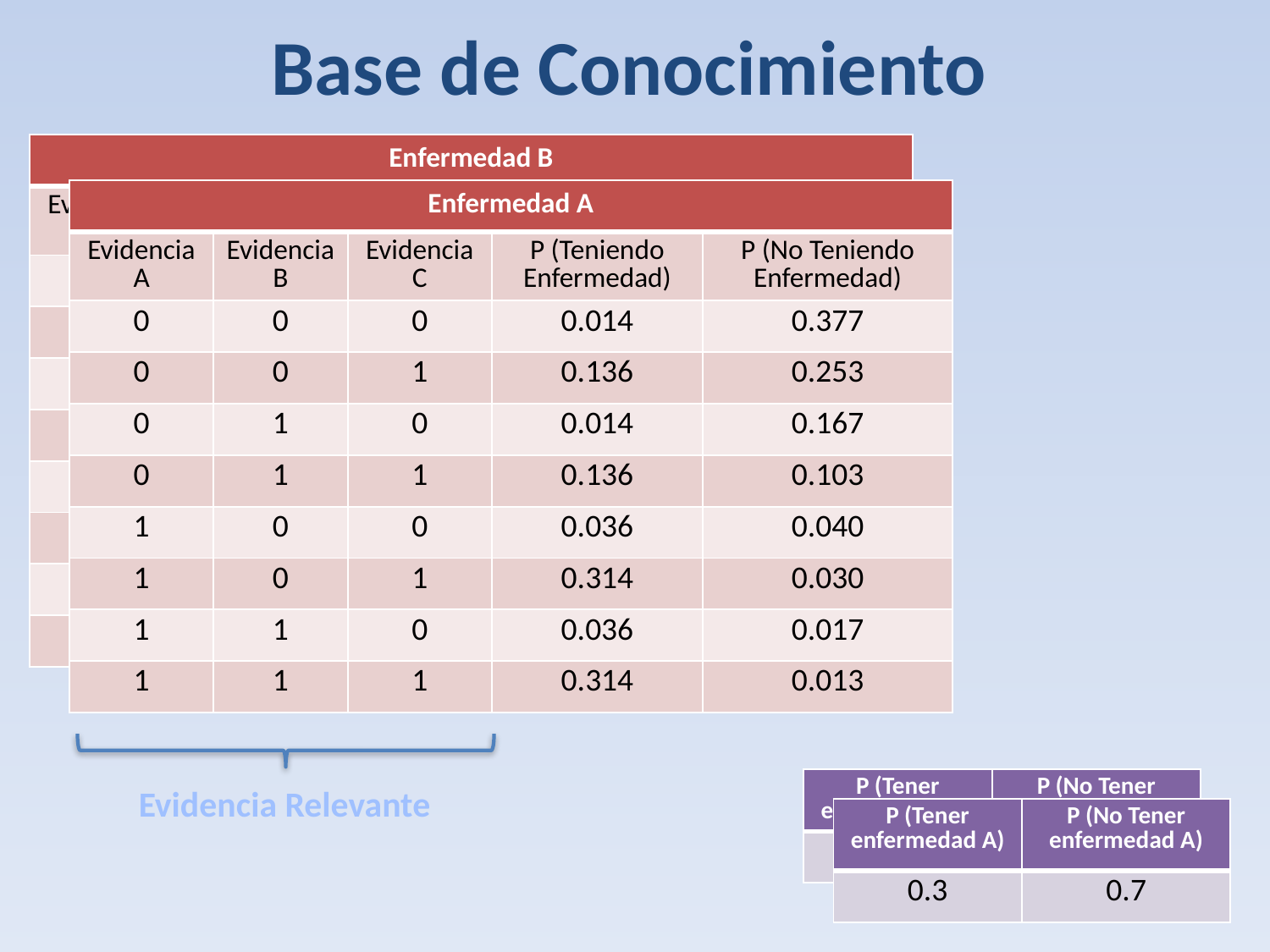

# Base de Conocimiento
| Enfermedad B |  |  |  |  |
| --- | --- | --- | --- | --- |
| Evidencia A | Evidencia B | Evidencia C | P (Teniendo Enfermedad) | P (No Teniendo Enfermedad) |
| 0 | 0 | 0 | 0.014 | 0.377 |
| 0 | 0 | 1 | 0.136 | 0.253 |
| 0 | 1 | 0 | 0.014 | 0.167 |
| 0 | 1 | 1 | 0.136 | 0.103 |
| 1 | 0 | 0 | 0.036 | 0.040 |
| 1 | 0 | 1 | 0.314 | 0.030 |
| 1 | 1 | 0 | 0.036 | 0.017 |
| 1 | 1 | 1 | 0.314 | 0.013 |
| Enfermedad A |  |  |  |  |
| --- | --- | --- | --- | --- |
| Evidencia A | Evidencia B | Evidencia C | P (Teniendo Enfermedad) | P (No Teniendo Enfermedad) |
| 0 | 0 | 0 | 0.014 | 0.377 |
| 0 | 0 | 1 | 0.136 | 0.253 |
| 0 | 1 | 0 | 0.014 | 0.167 |
| 0 | 1 | 1 | 0.136 | 0.103 |
| 1 | 0 | 0 | 0.036 | 0.040 |
| 1 | 0 | 1 | 0.314 | 0.030 |
| 1 | 1 | 0 | 0.036 | 0.017 |
| 1 | 1 | 1 | 0.314 | 0.013 |

| P (Tener enfermedad A) | P (No Tener enfermedad A) |
| --- | --- |
| 0.3 | 0.7 |
Evidencia Relevante
| P (Tener enfermedad A) | P (No Tener enfermedad A) |
| --- | --- |
| 0.3 | 0.7 |